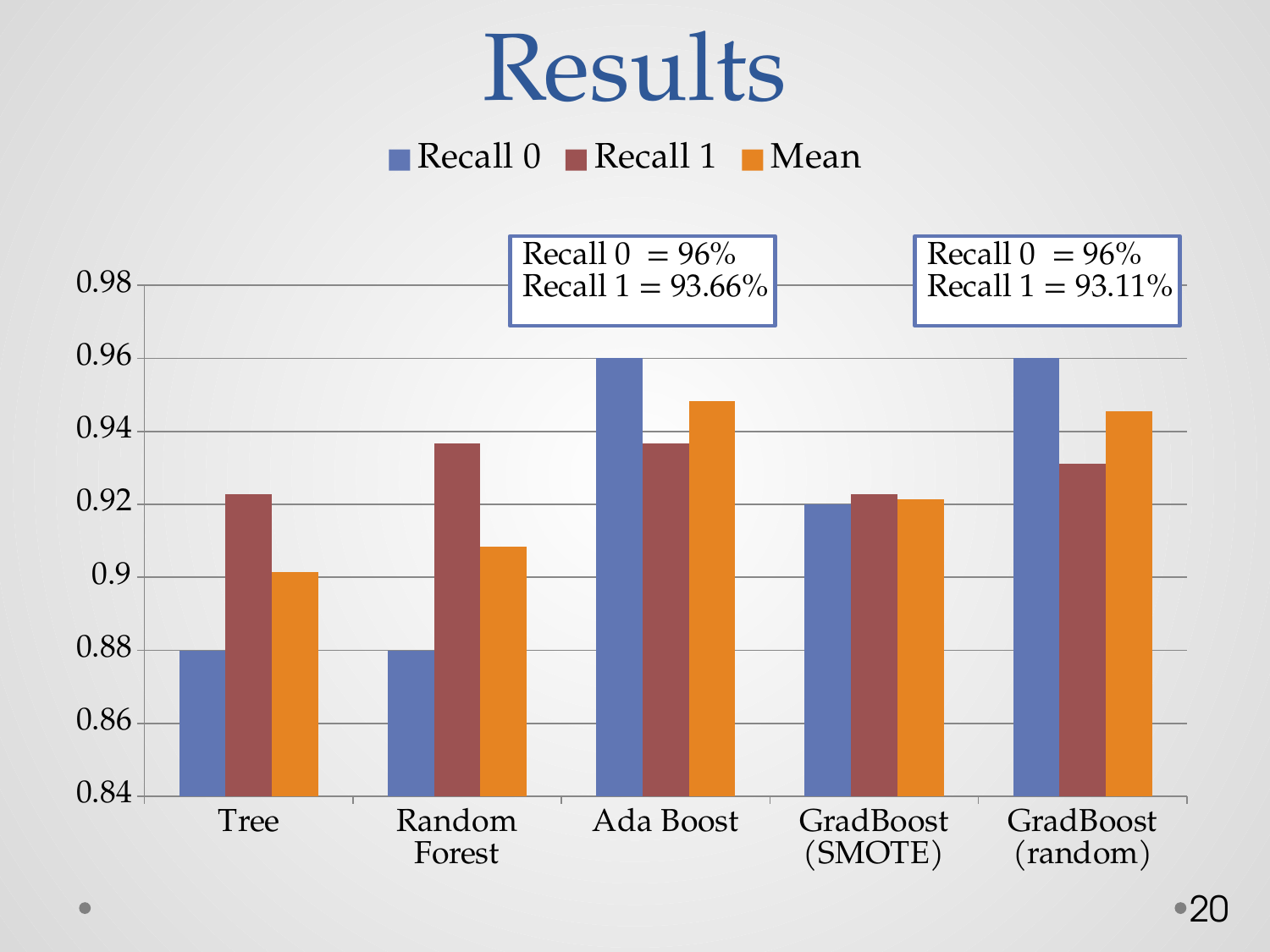

Results

### Chart

| Category | Recall 0 | Recall 1 | Mean |
|---|---|---|---|
| Tree | 0.88 | 0.9228650137741047 | 0.9014325068870523 |
| Random Forest | 0.88 | 0.9366391184573003 | 0.9083195592286502 |
| Ada Boost | 0.96 | 0.9366391184573003 | 0.9483195592286502 |
| GradBoost (SMOTE) | 0.92 | 0.9228650137741047 | 0.9214325068870524 |
| GradBoost (random) | 0.96 | 0.931129476584022 | 0.9455647382920109 |
20